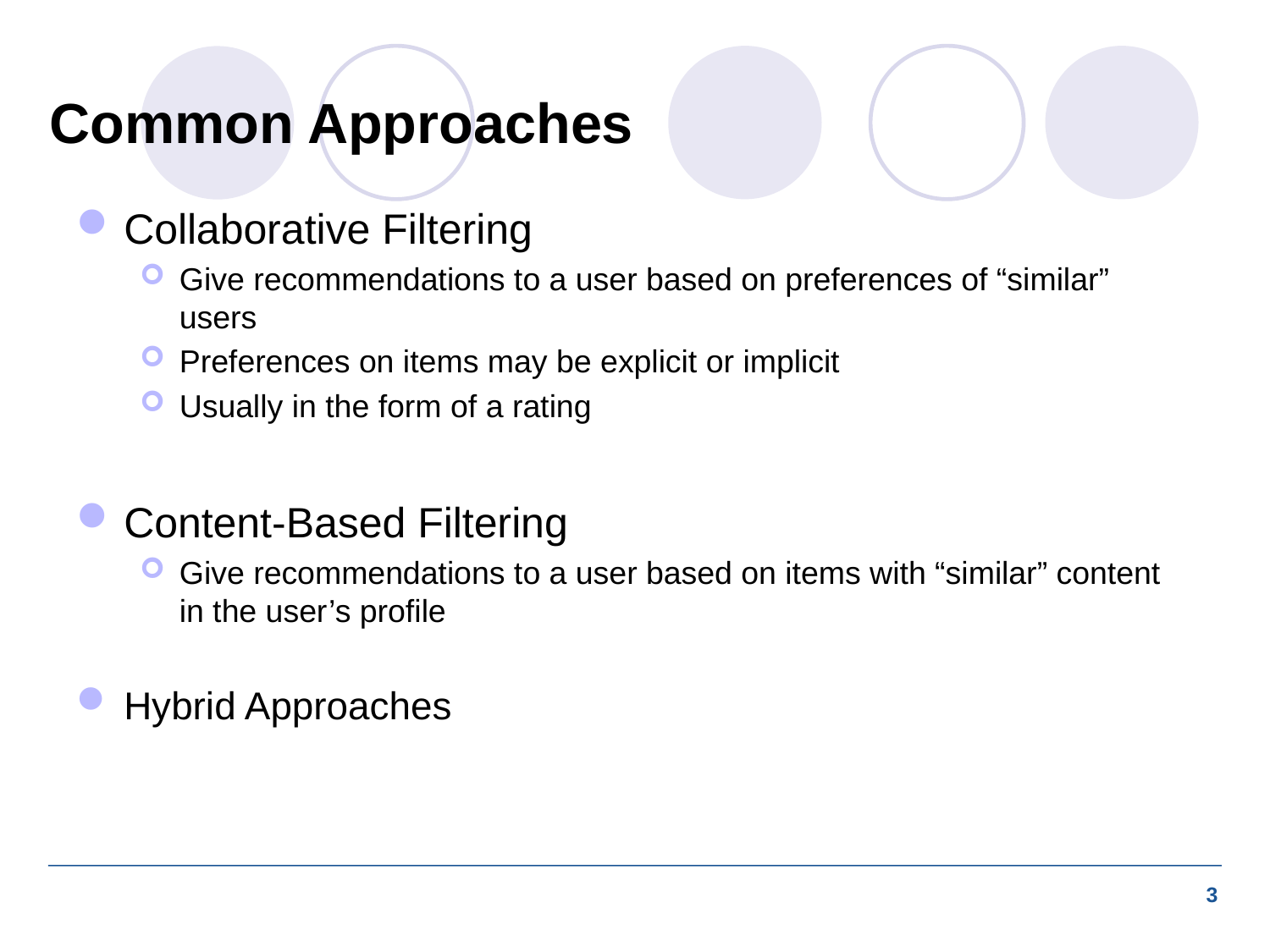

# Common Approaches
Collaborative Filtering
Give recommendations to a user based on preferences of “similar” users
Preferences on items may be explicit or implicit
Usually in the form of a rating

Content-Based Filtering
Give recommendations to a user based on items with “similar” content in the user’s profile

Hybrid Approaches
3